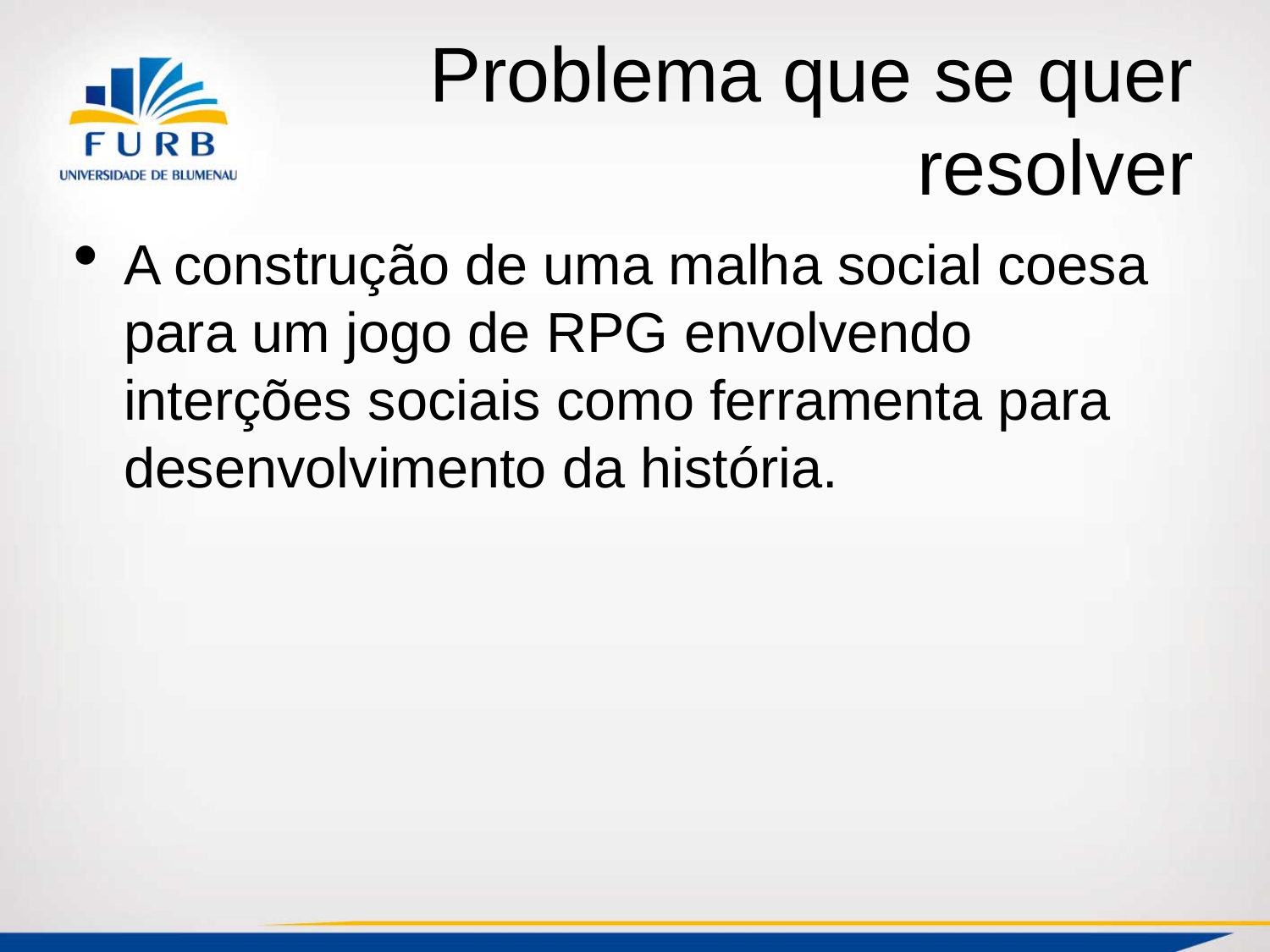

Problema que se quer resolver
A construção de uma malha social coesa para um jogo de RPG envolvendo interções sociais como ferramenta para desenvolvimento da história.